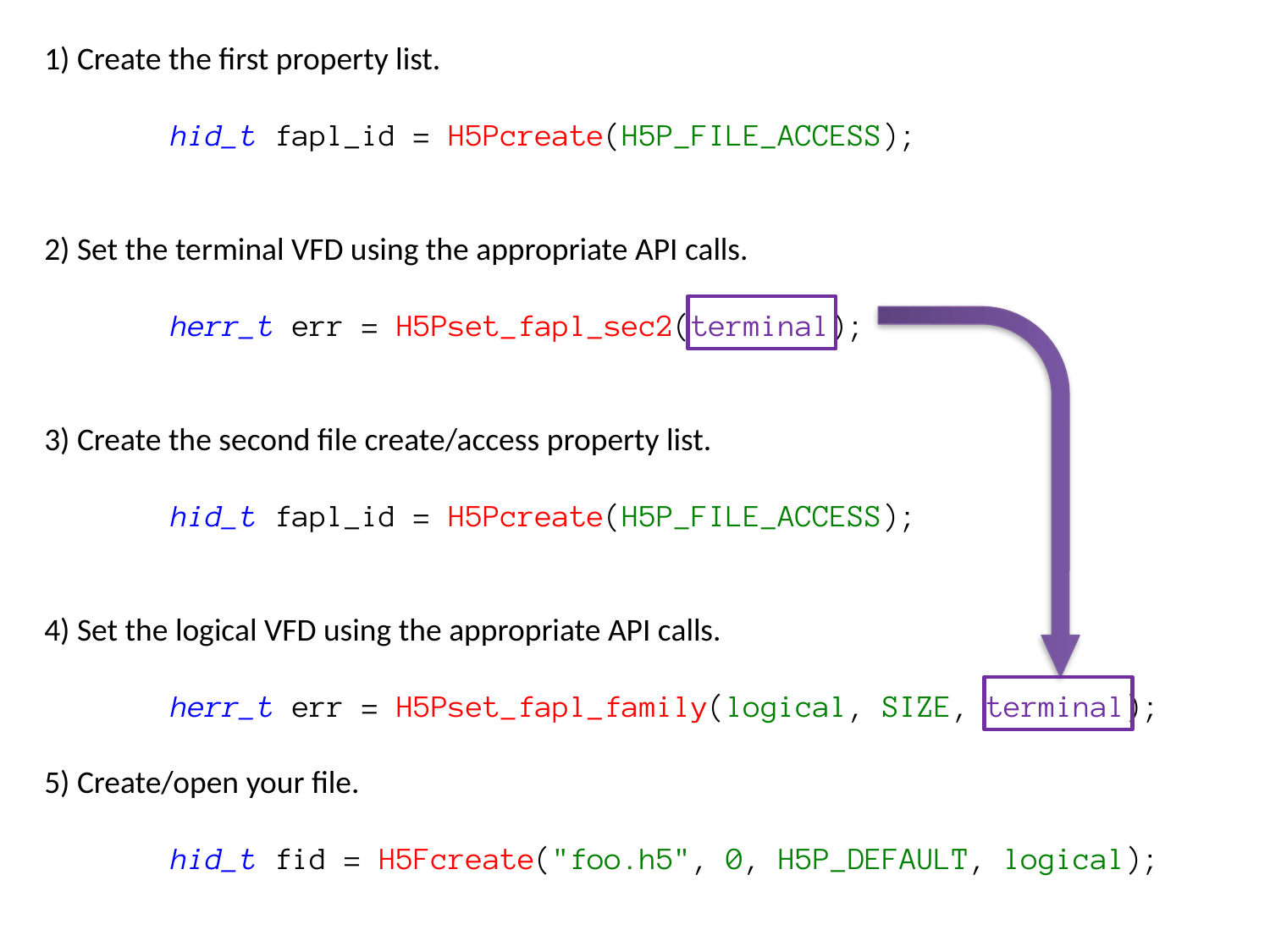

1) Create the first property list.

	hid_t fapl_id = H5Pcreate(H5P_FILE_ACCESS);

2) Set the terminal VFD using the appropriate API calls.

	herr_t err = H5Pset_fapl_sec2(terminal);

3) Create the second file create/access property list.

	hid_t fapl_id = H5Pcreate(H5P_FILE_ACCESS);

4) Set the logical VFD using the appropriate API calls.

	herr_t err = H5Pset_fapl_family(logical, SIZE, terminal);

5) Create/open your file.

	hid_t fid = H5Fcreate("foo.h5", 0, H5P_DEFAULT, logical);